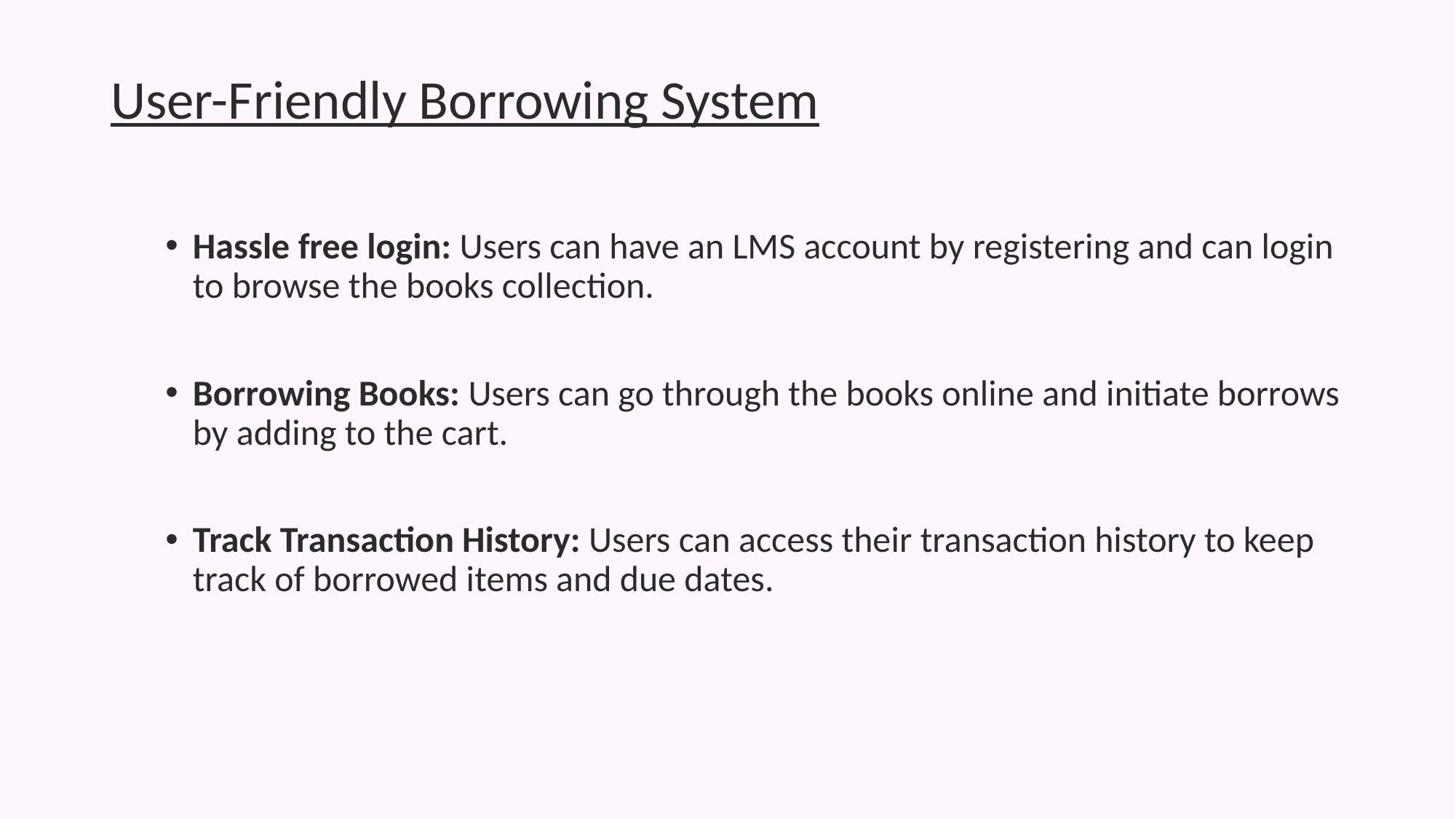

# User-Friendly Borrowing System
Hassle free login: Users can have an LMS account by registering and can login to browse the books collection.

Borrowing Books: Users can go through the books online and initiate borrows by adding to the cart.

Track Transaction History: Users can access their transaction history to keep track of borrowed items and due dates.